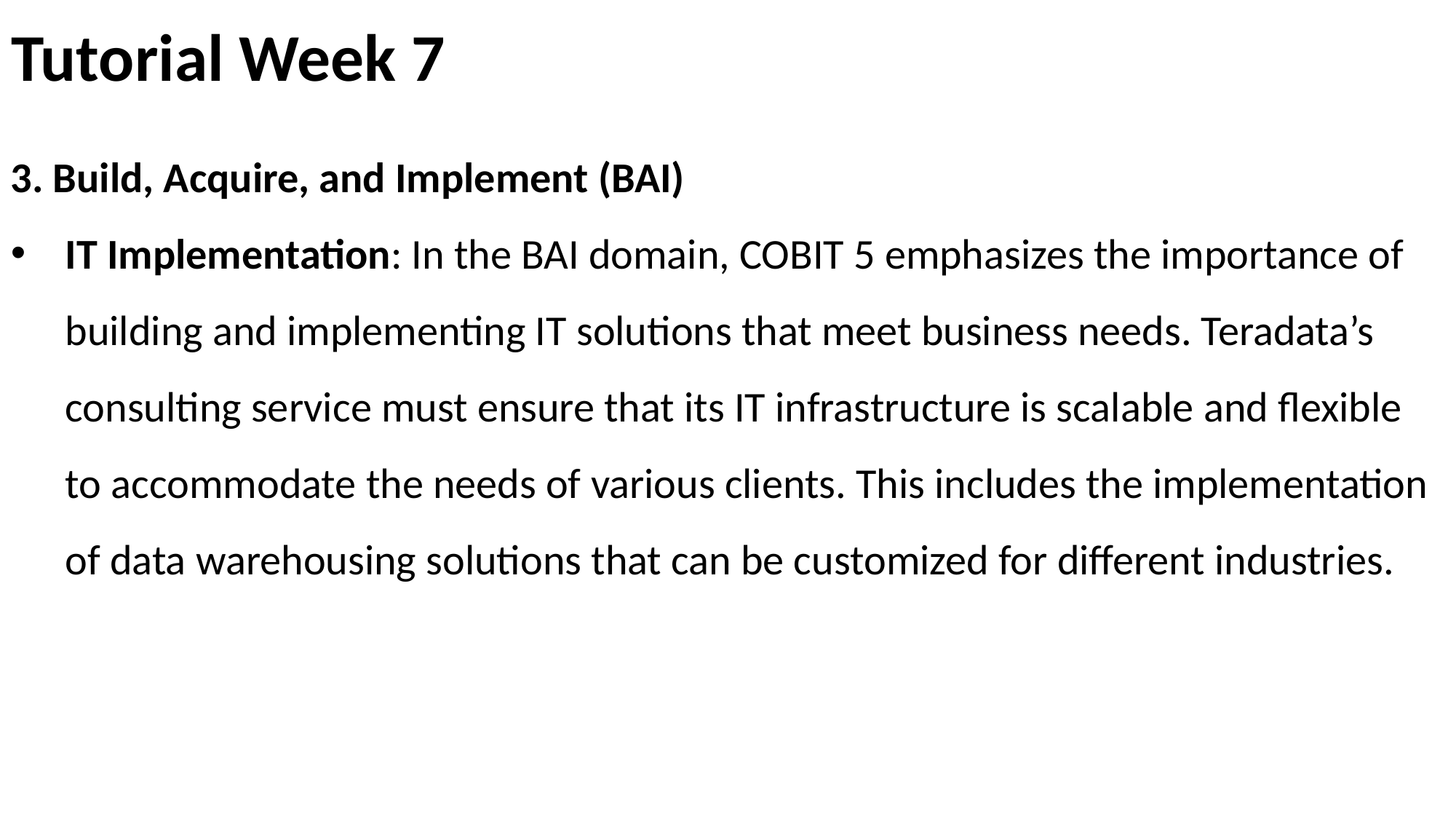

# Tutorial Week 7
3. Build, Acquire, and Implement (BAI)
IT Implementation: In the BAI domain, COBIT 5 emphasizes the importance of building and implementing IT solutions that meet business needs. Teradata’s consulting service must ensure that its IT infrastructure is scalable and flexible to accommodate the needs of various clients. This includes the implementation of data warehousing solutions that can be customized for different industries.